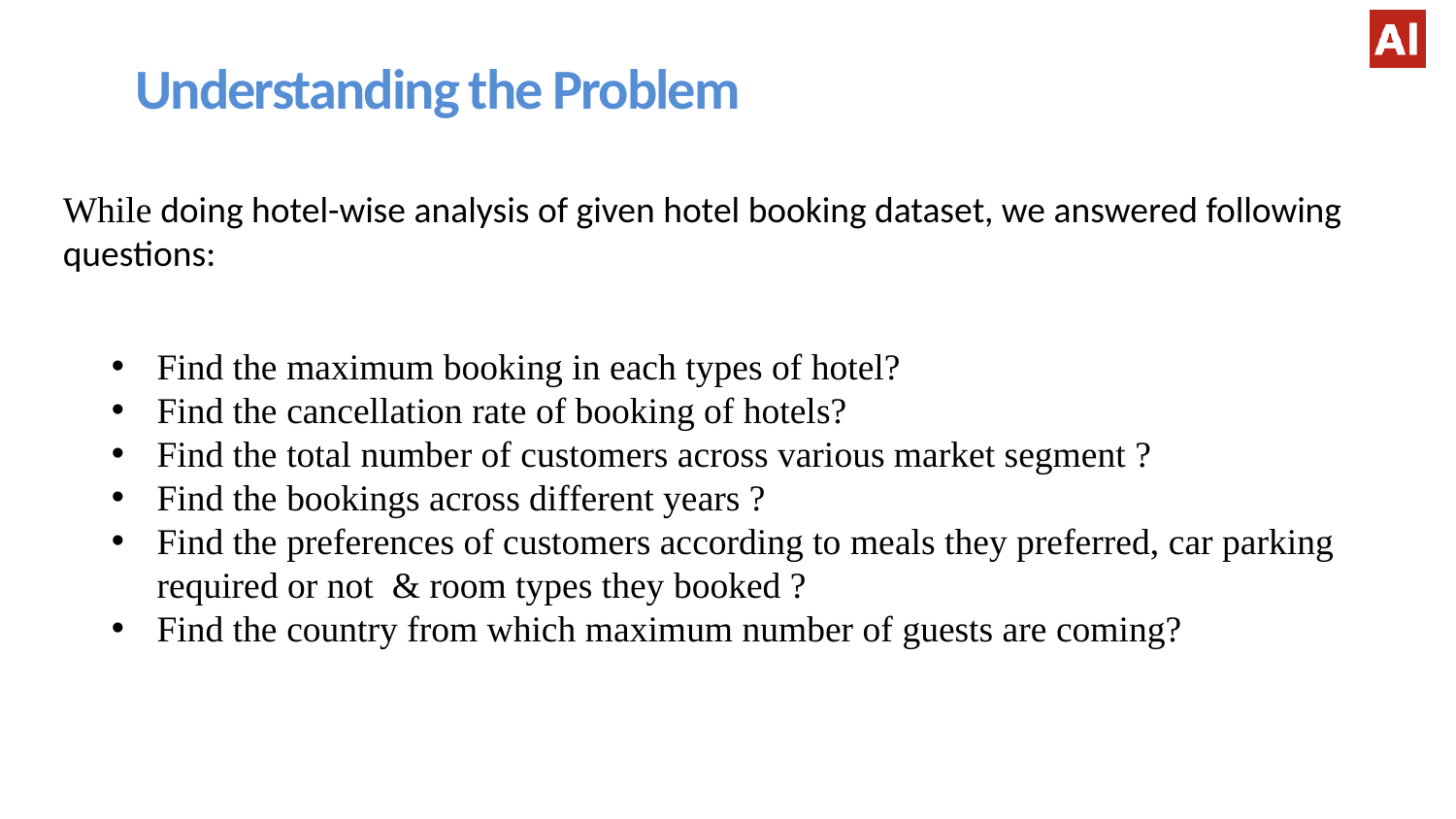

Understanding the Problem

While doing hotel-wise analysis of given hotel booking dataset, we answered following questions:
Find the maximum booking in each types of hotel?
Find the cancellation rate of booking of hotels?
Find the total number of customers across various market segment ?
Find the bookings across different years ?
Find the preferences of customers according to meals they preferred, car parking required or not  & room types they booked ?
Find the country from which maximum number of guests are coming?